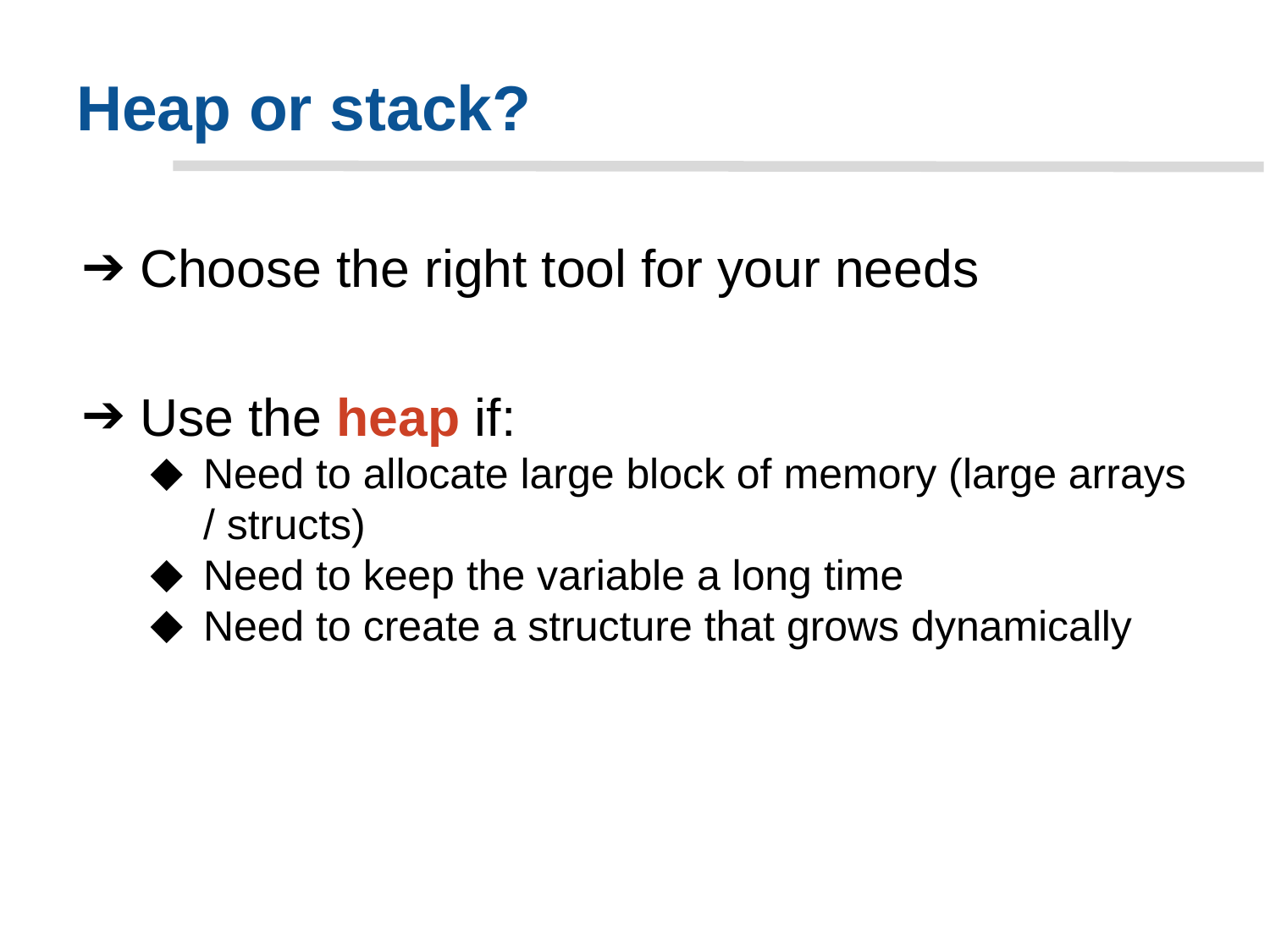

# Heap or stack?
Choose the right tool for your needs

Use the heap if:
Need to allocate large block of memory (large arrays / structs)
Need to keep the variable a long time
Need to create a structure that grows dynamically